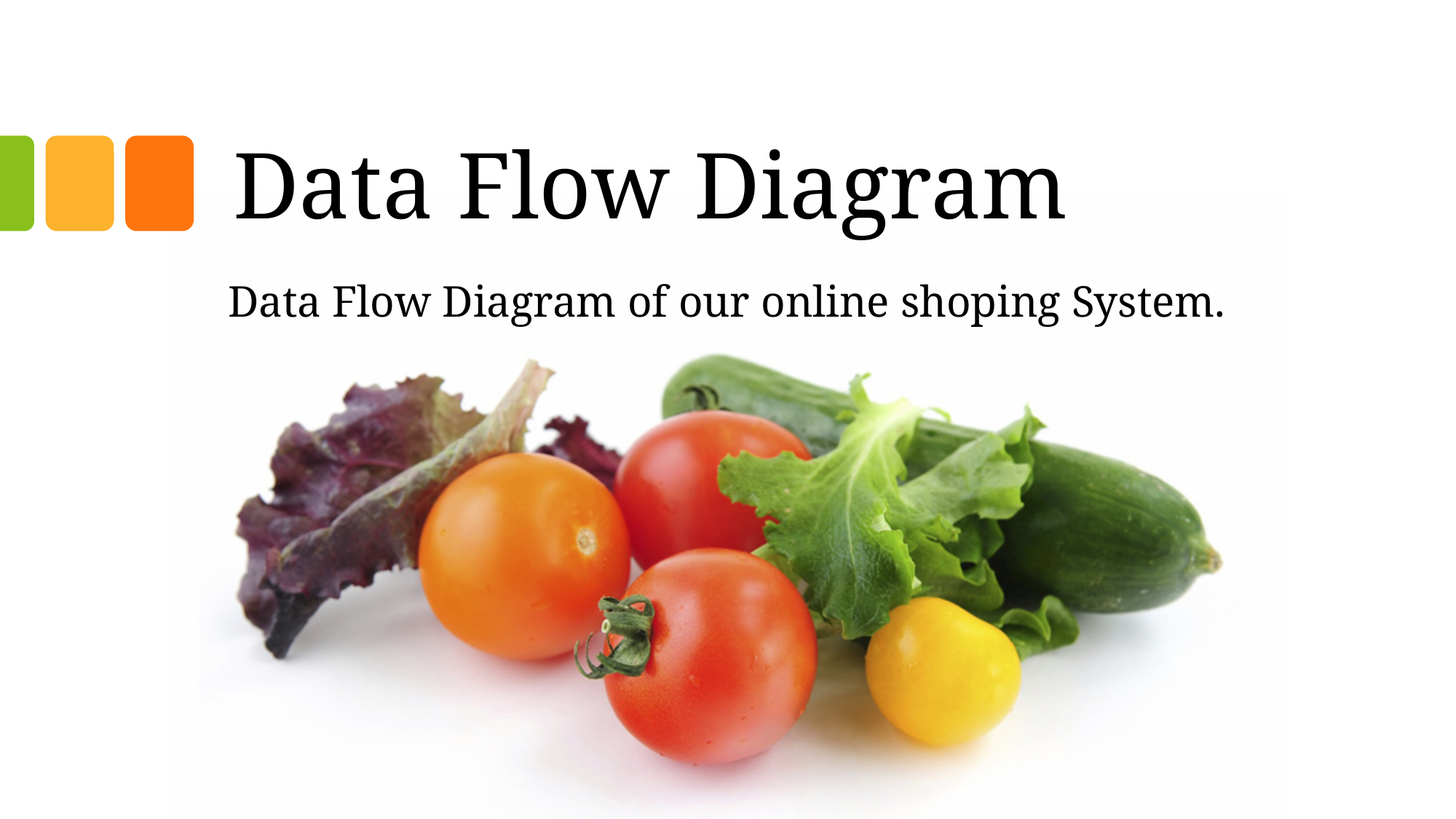

# Data Flow Diagram
Data Flow Diagram of our online shoping System.